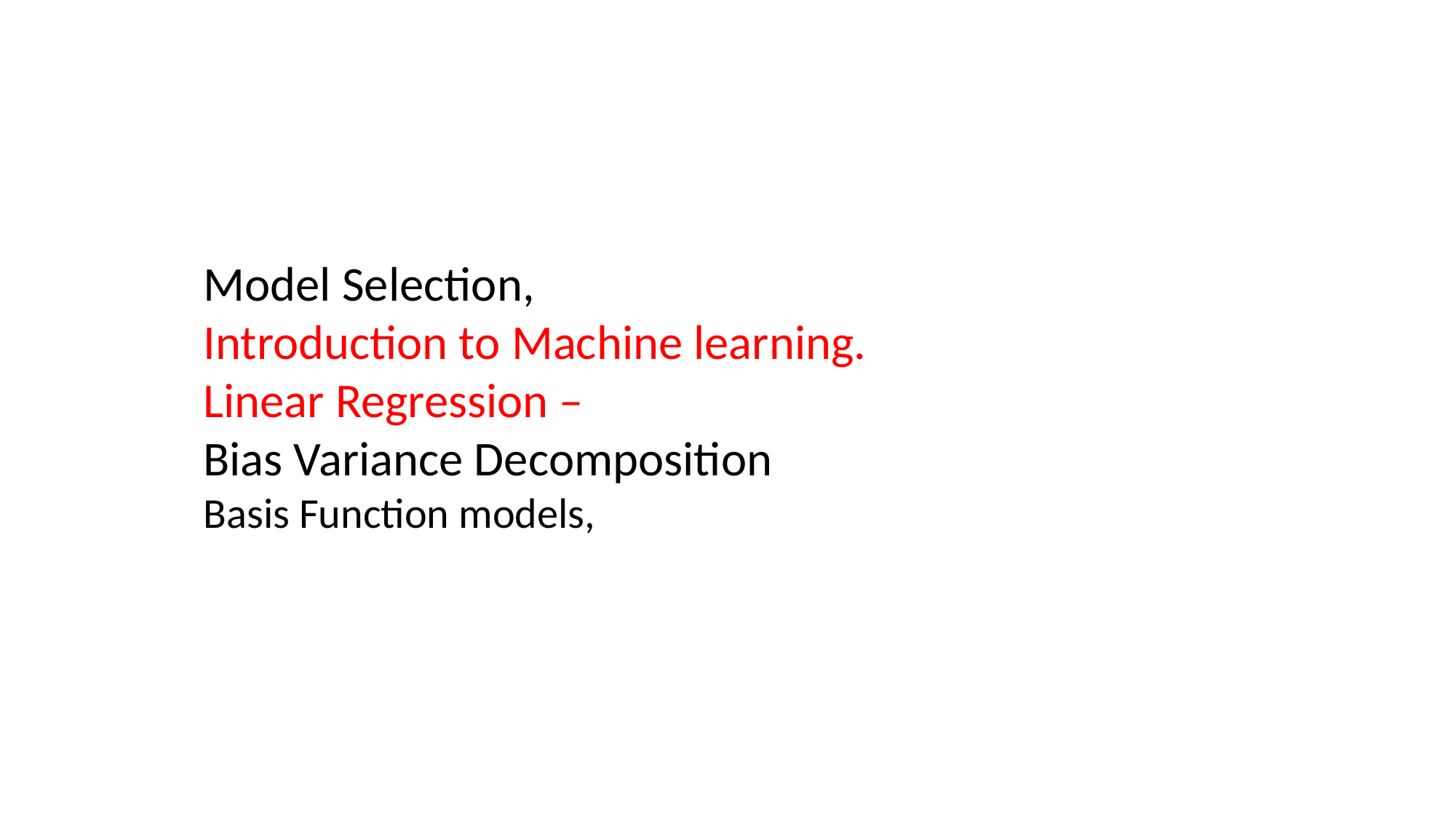

Model Selection,
Introduction to Machine learning.
Linear Regression –
Bias Variance Decomposition
Basis Function models,